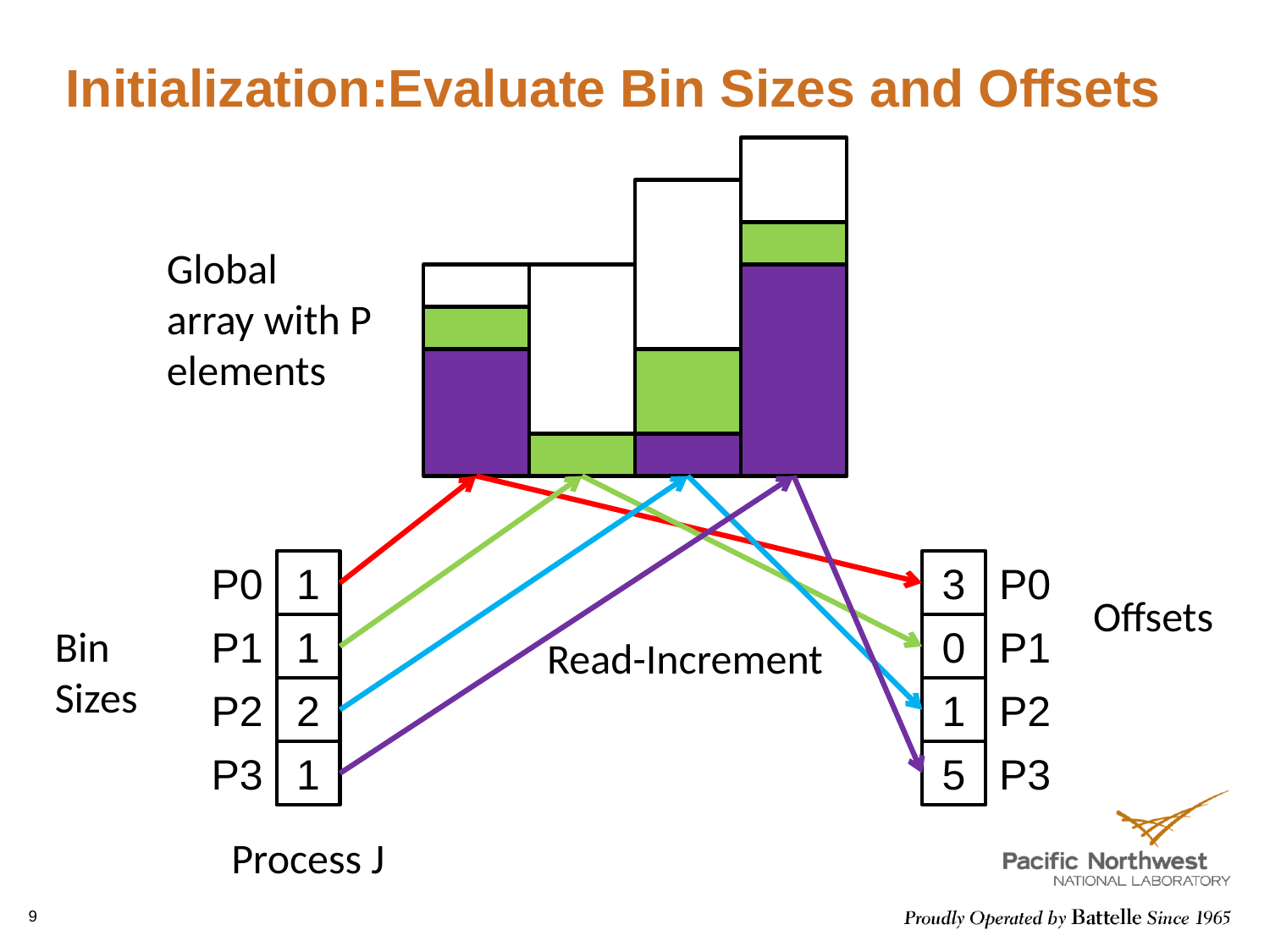

# Initialization:Evaluate Bin Sizes and Offsets

Global array with P elements

P0
1
3
P0
Offsets
Bin Sizes
P1
1
0
P1
Read-Increment
P2
2
1
P2
P3
1
5
P3
Process J
9